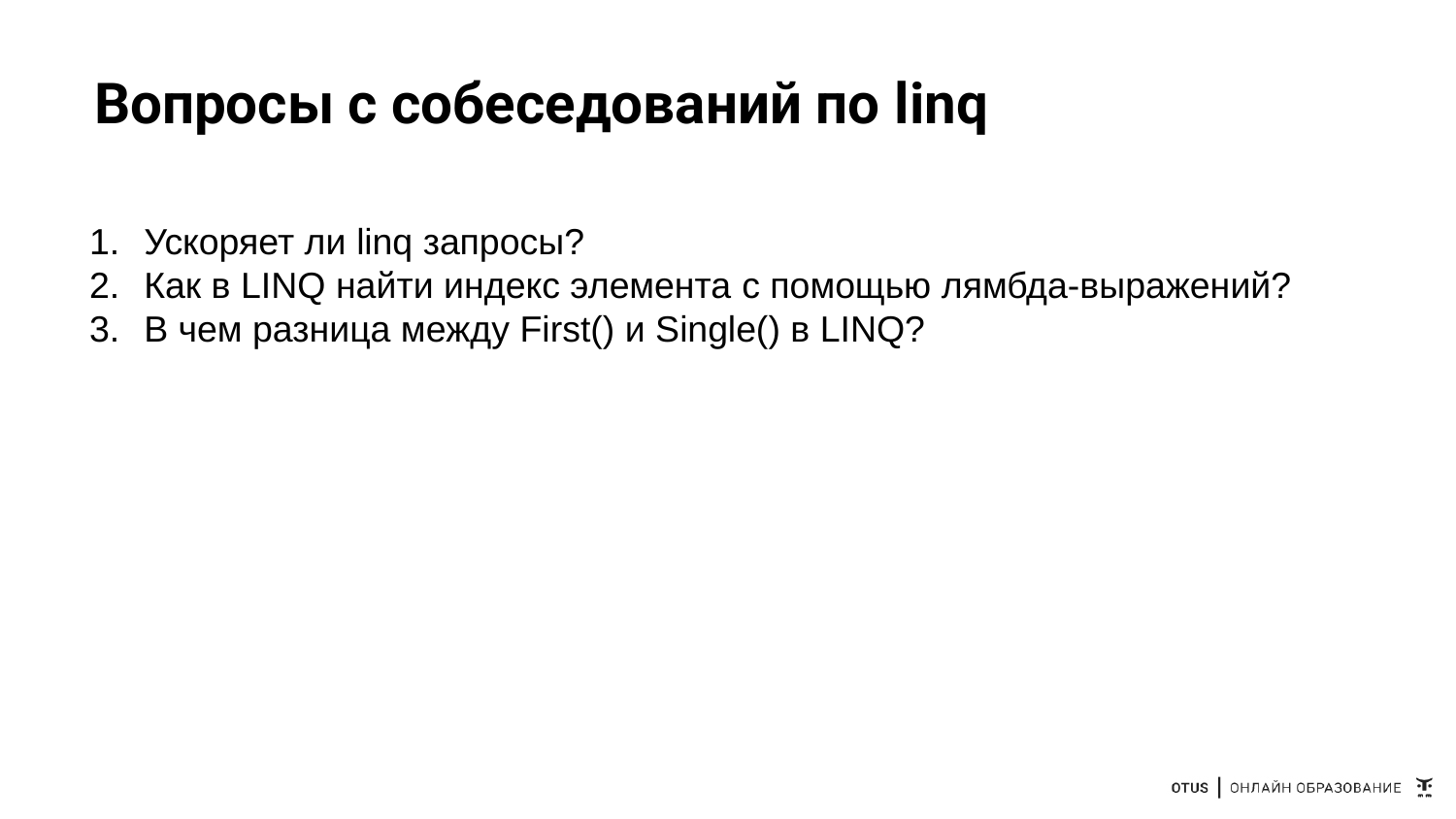

# Вопросы с собеседований по linq
Ускоряет ли linq запросы?
Как в LINQ найти индекс элемента с помощью лямбда-выражений?
В чем разница между First() и Single() в LINQ?